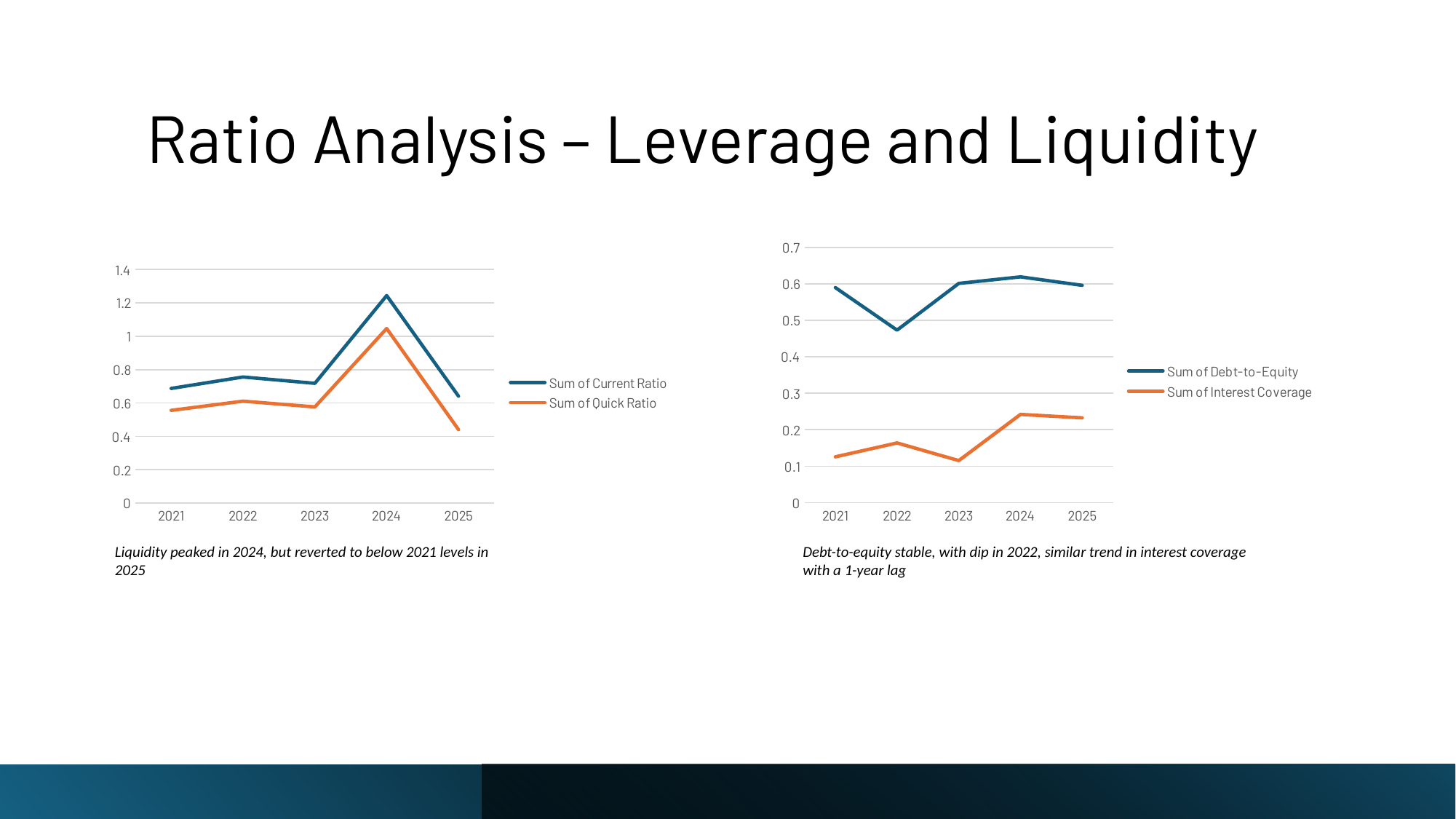

# Ratio Analysis – Leverage and Liquidity

### Chart

| Category | Sum of Debt-to-Equity | Sum of Interest Coverage |
|---|---|---|
| 2021 | 0.5896957403651115 | 0.12551724137931033 |
| 2022 | 0.47296087957044236 | 0.16364101252876503 |
| 2023 | 0.601062959934587 | 0.11529026982829109 |
| 2024 | 0.6190190361859029 | 0.2418967587034814 |
| 2025 | 0.5957993999142734 | 0.23240462923274754 |

### Chart

| Category | Sum of Current Ratio | Sum of Quick Ratio |
|---|---|---|
| 2021 | 0.6874244640926149 | 0.5558170599834616 |
| 2022 | 0.755906976744186 | 0.6108527131782946 |
| 2023 | 0.718074600756165 | 0.5764347384459116 |
| 2024 | 1.2438951310861424 | 1.0465168539325842 |
| 2025 | 0.6408104196816209 | 0.44052098408104196 |
Liquidity peaked in 2024, but reverted to below 2021 levels in 2025
Debt-to-equity stable, with dip in 2022, similar trend in interest coverage with a 1-year lag